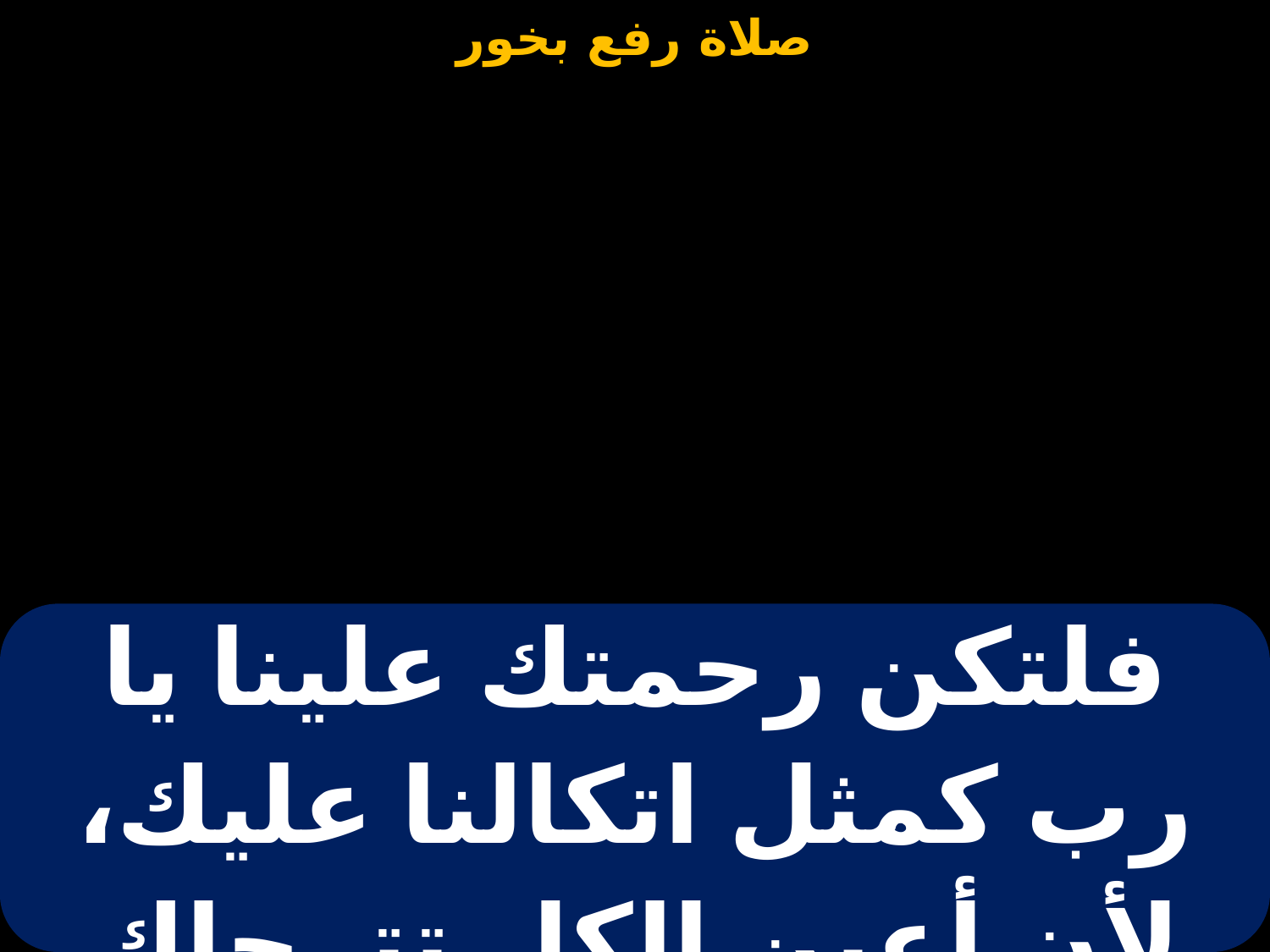

| فلتكن رحمتك علينا يا رب كمثل اتكالنا عليك، لأن أعين الكل تترجاك |
| --- |